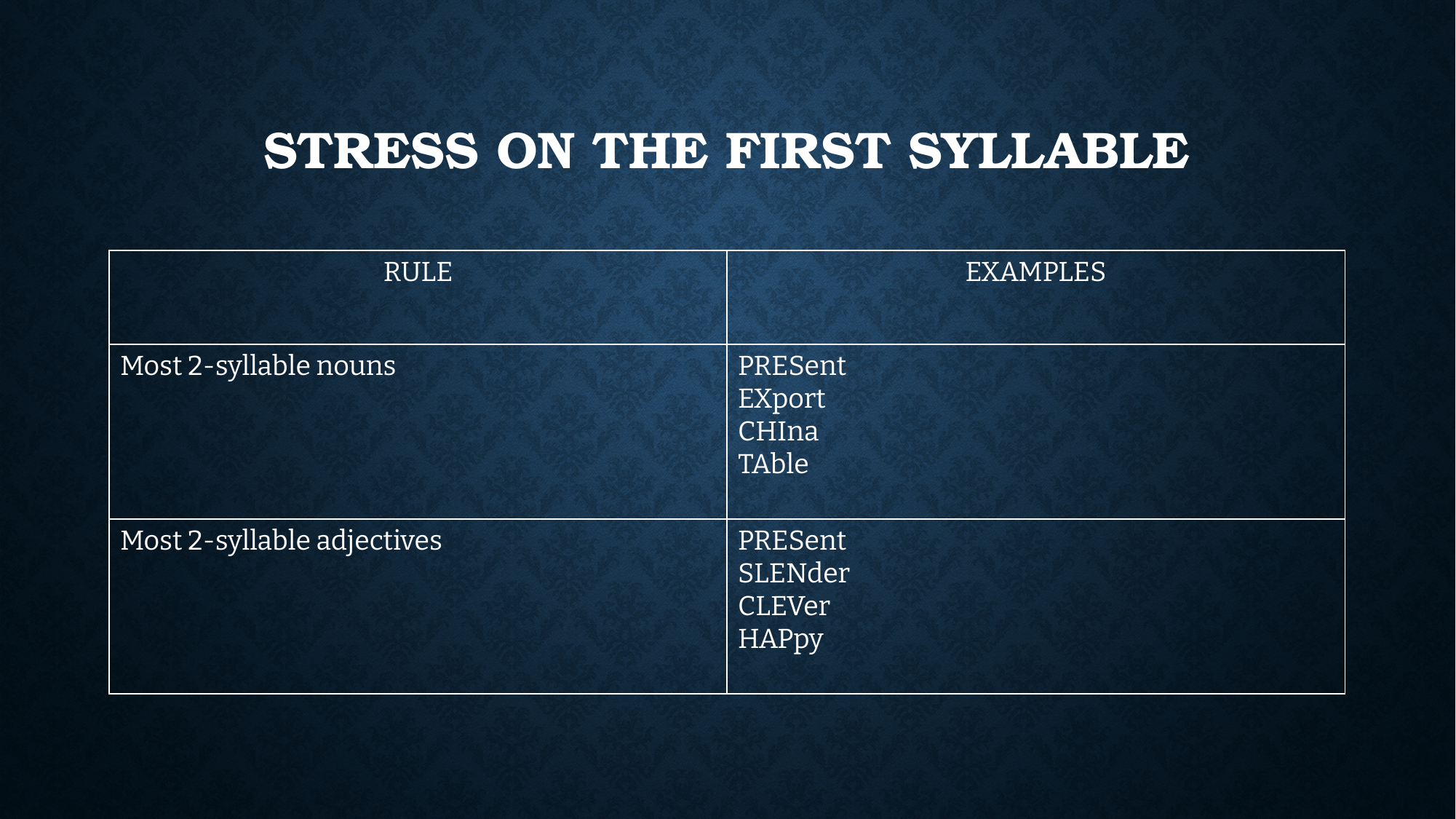

# STRESS ON THE FIRST SYLLABLE
| RULE | EXAMPLES |
| --- | --- |
| Most 2-syllable nouns | PRESent EXport CHIna TAble |
| Most 2-syllable adjectives | PRESent SLENder CLEVer HAPpy |